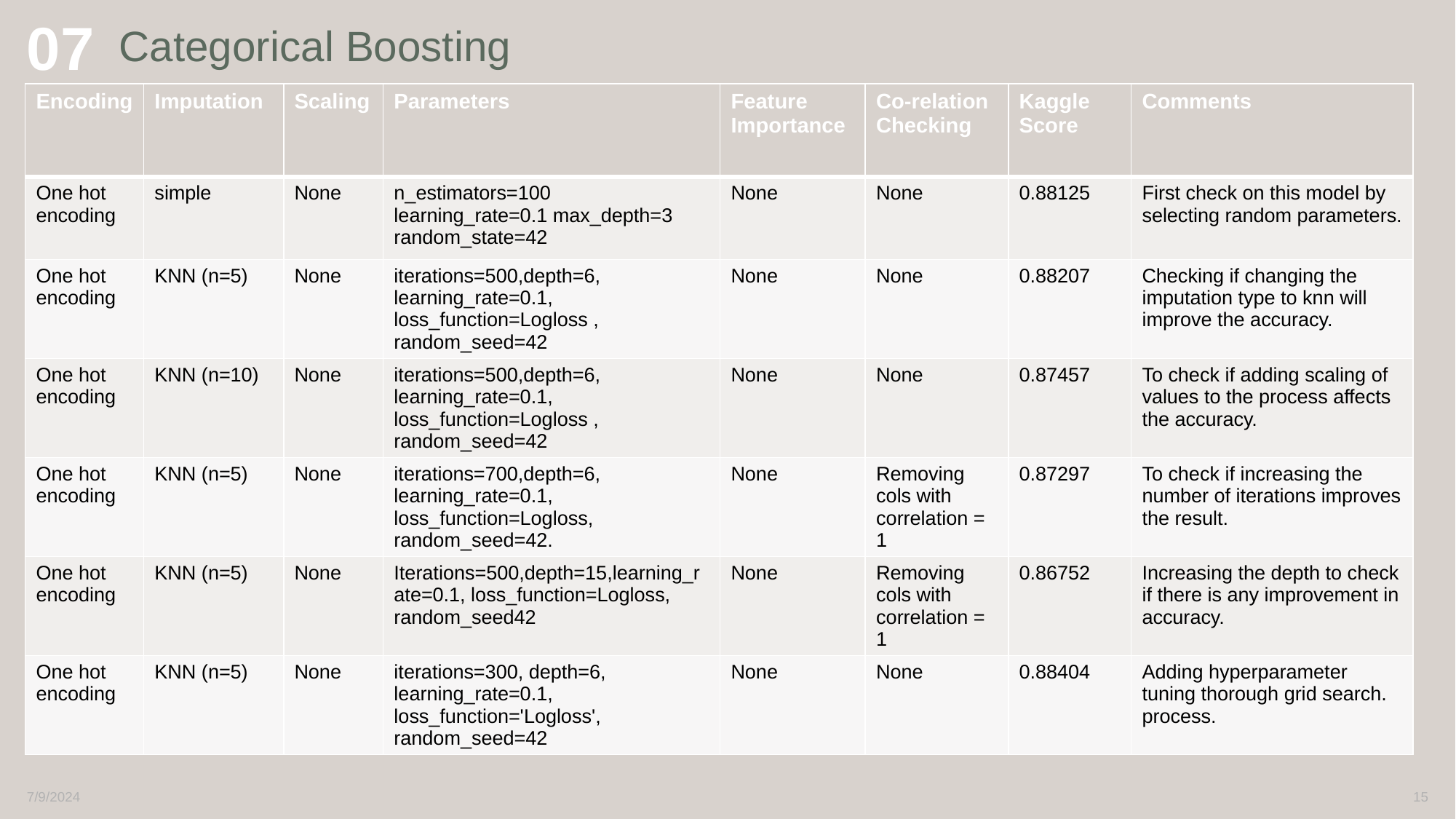

# Categorical Boosting
07
| Encoding | Imputation | Scaling | Parameters | Feature Importance | Co-relation Checking | Kaggle Score | Comments |
| --- | --- | --- | --- | --- | --- | --- | --- |
| One hot encoding | simple | None | n\_estimators=100 learning\_rate=0.1 max\_depth=3 random\_state=42 | None | None | 0.88125 | First check on this model by selecting random parameters. |
| One hot encoding | KNN (n=5) | None | iterations=500,depth=6, learning\_rate=0.1, loss\_function=Logloss , random\_seed=42 | None | None | 0.88207 | Checking if changing the imputation type to knn will improve the accuracy. |
| One hot encoding | KNN (n=10) | None | iterations=500,depth=6, learning\_rate=0.1, loss\_function=Logloss , random\_seed=42 | None | None | 0.87457 | To check if adding scaling of values to the process affects the accuracy. |
| One hot encoding | KNN (n=5) | None | iterations=700,depth=6, learning\_rate=0.1, loss\_function=Logloss, random\_seed=42. | None | Removing cols with correlation = 1 | 0.87297 | To check if increasing the number of iterations improves the result. |
| One hot encoding | KNN (n=5) | None | Iterations=500,depth=15,learning\_rate=0.1, loss\_function=Logloss, random\_seed42 | None | Removing cols with correlation = 1 | 0.86752 | Increasing the depth to check if there is any improvement in accuracy. |
| One hot encoding | KNN (n=5) | None | iterations=300, depth=6, learning\_rate=0.1, loss\_function='Logloss', random\_seed=42 | None | None | 0.88404 | Adding hyperparameter tuning thorough grid search. process. |
7/9/2024
15